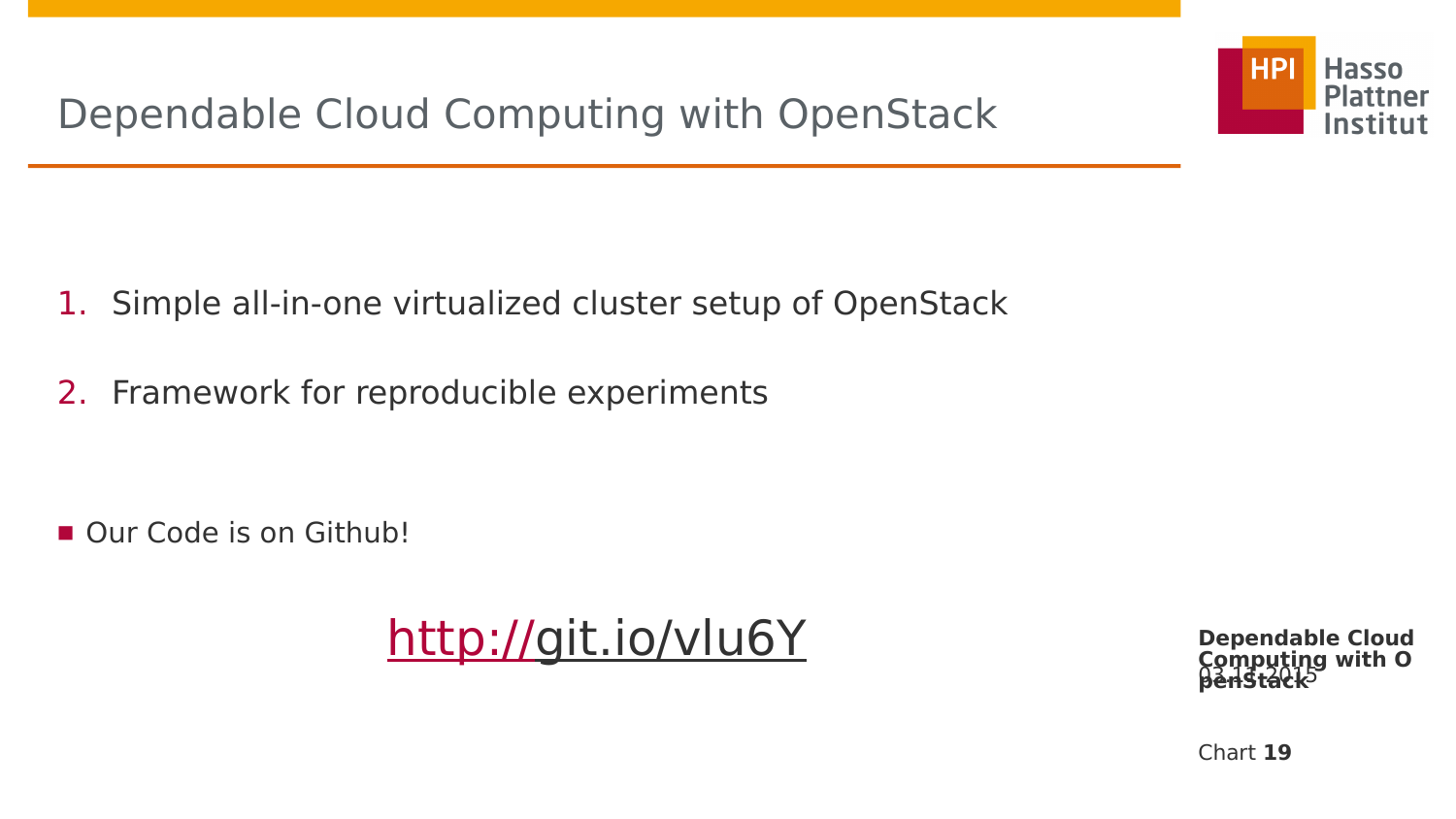

# Dependable Cloud Computing with OpenStack

Simple all-in-one virtualized cluster setup of OpenStack
Framework for reproducible experiments

Our Code is on Github!

http://git.io/vlu6Y
Dependable Cloud Computing with OpenStack
03.11.2015
Chart 19